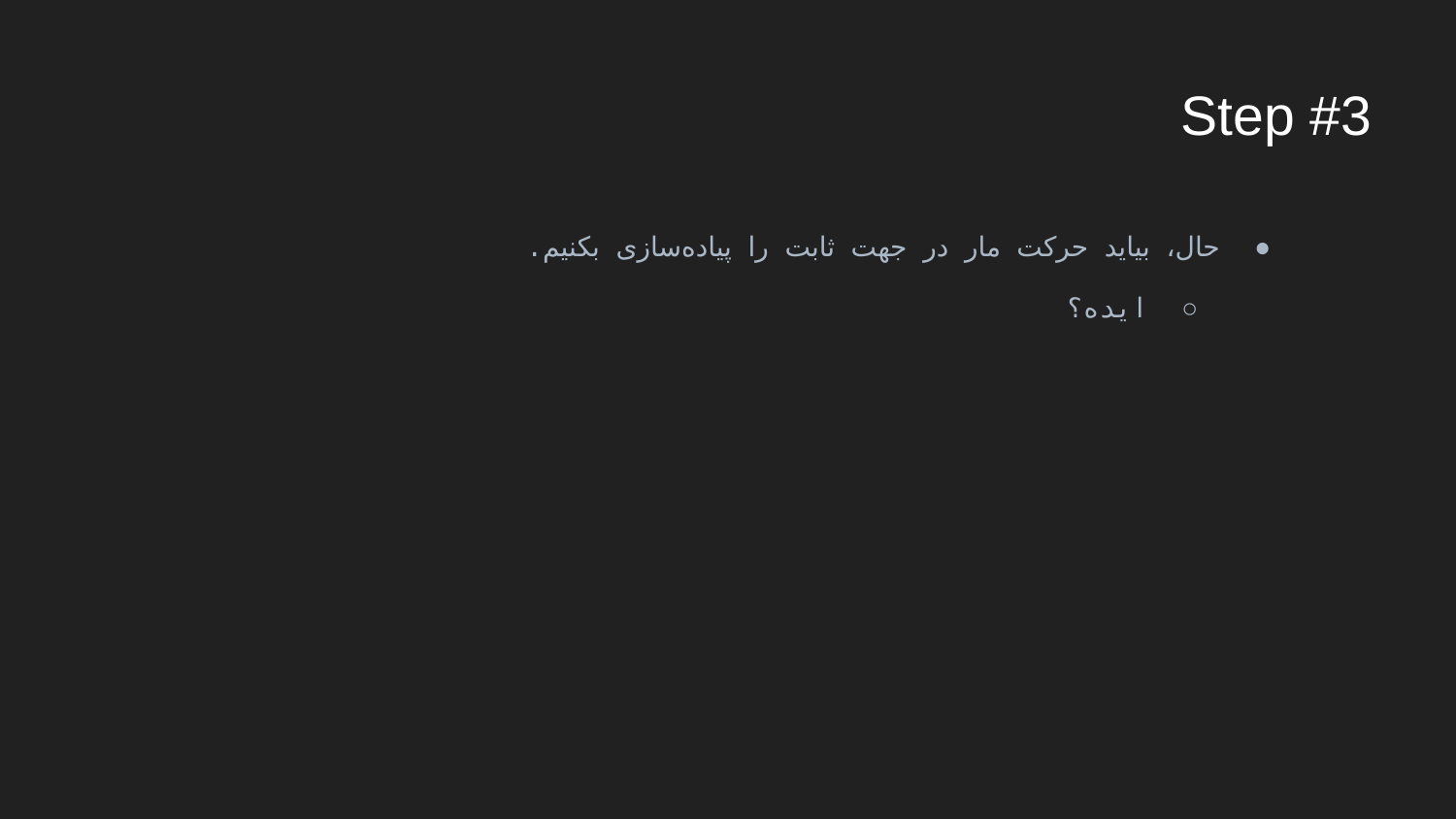

# Step #3
حال، بیاید حرکت مار در جهت ثابت را پیاده‌سازی بکنیم.
ایده؟